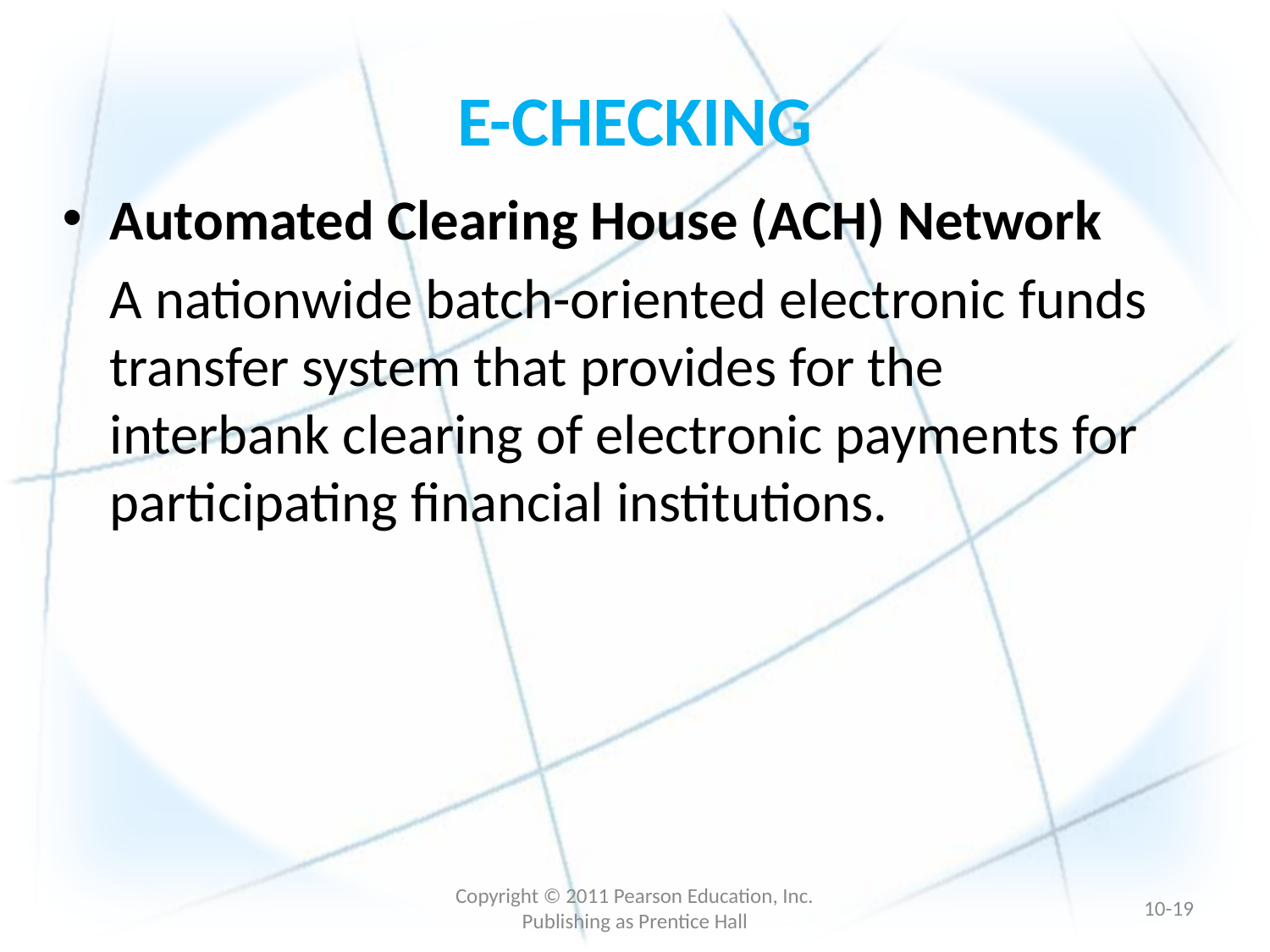

# E-CHECKING
Automated Clearing House (ACH) Network
	A nationwide batch-oriented electronic funds transfer system that provides for the interbank clearing of electronic payments for participating financial institutions.
Copyright © 2011 Pearson Education, Inc. Publishing as Prentice Hall
10-19